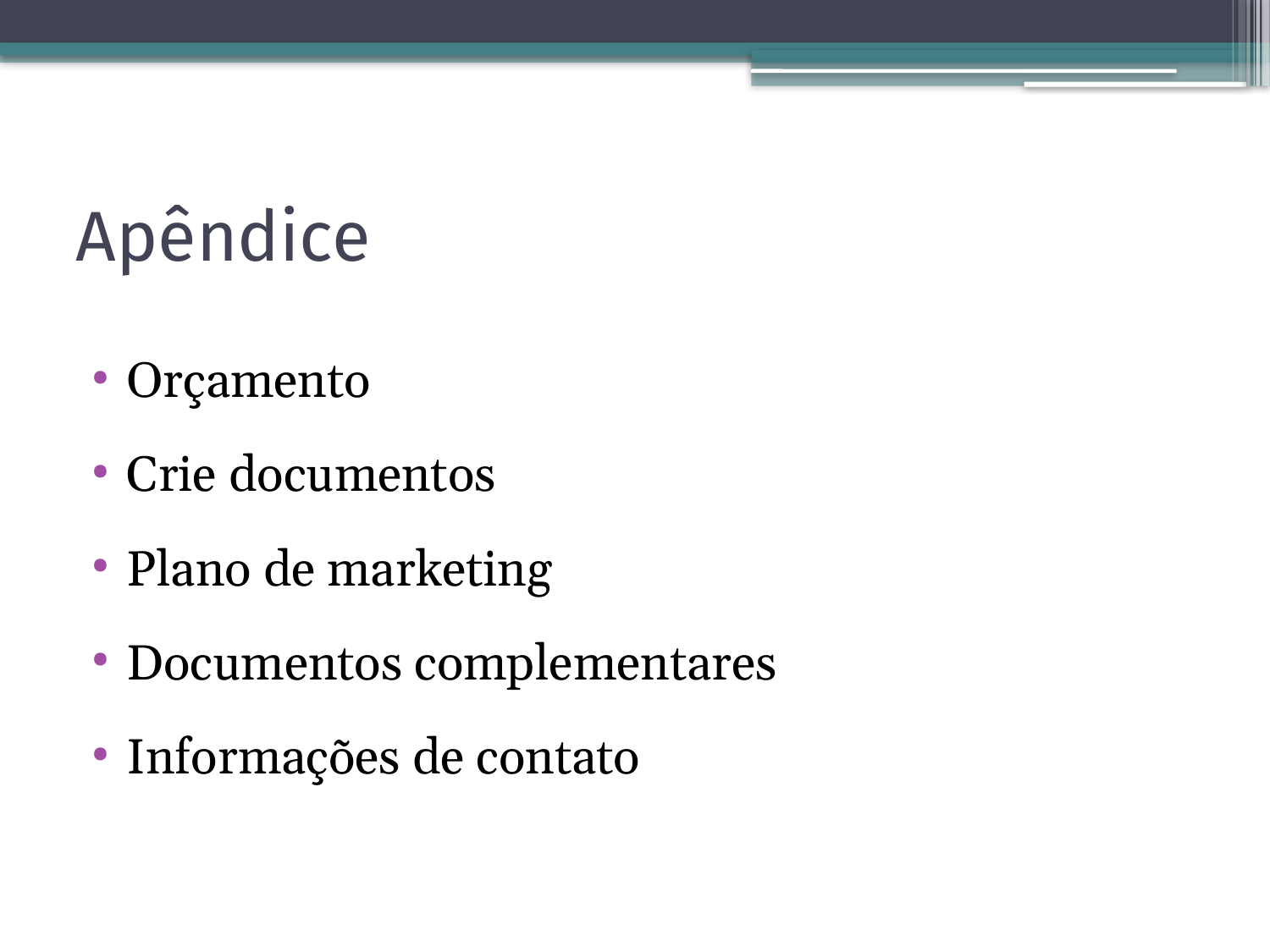

# Apêndice
Orçamento
Crie documentos
Plano de marketing
Documentos complementares
Informações de contato